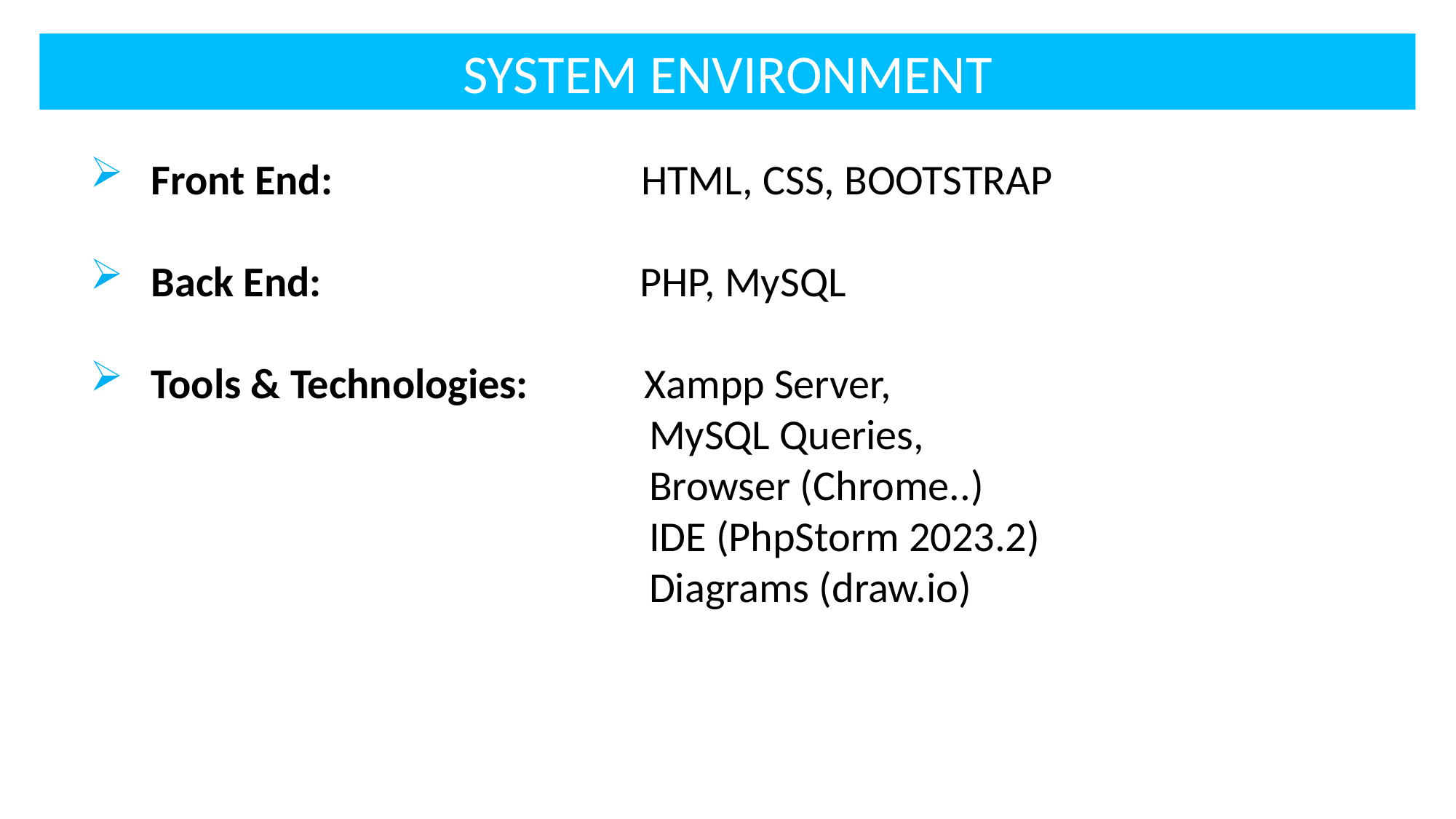

SYSTEM ENVIRONMENT
Front End:                                HTML, CSS, BOOTSTRAP

Back End:                                 PHP, MySQL

Tools & Technologies:            Xampp Server,
                                                          MySQL Queries,
                                                          Browser (Chrome..)
                                                          IDE (PhpStorm 2023.2)
                                                          Diagrams (draw.io)